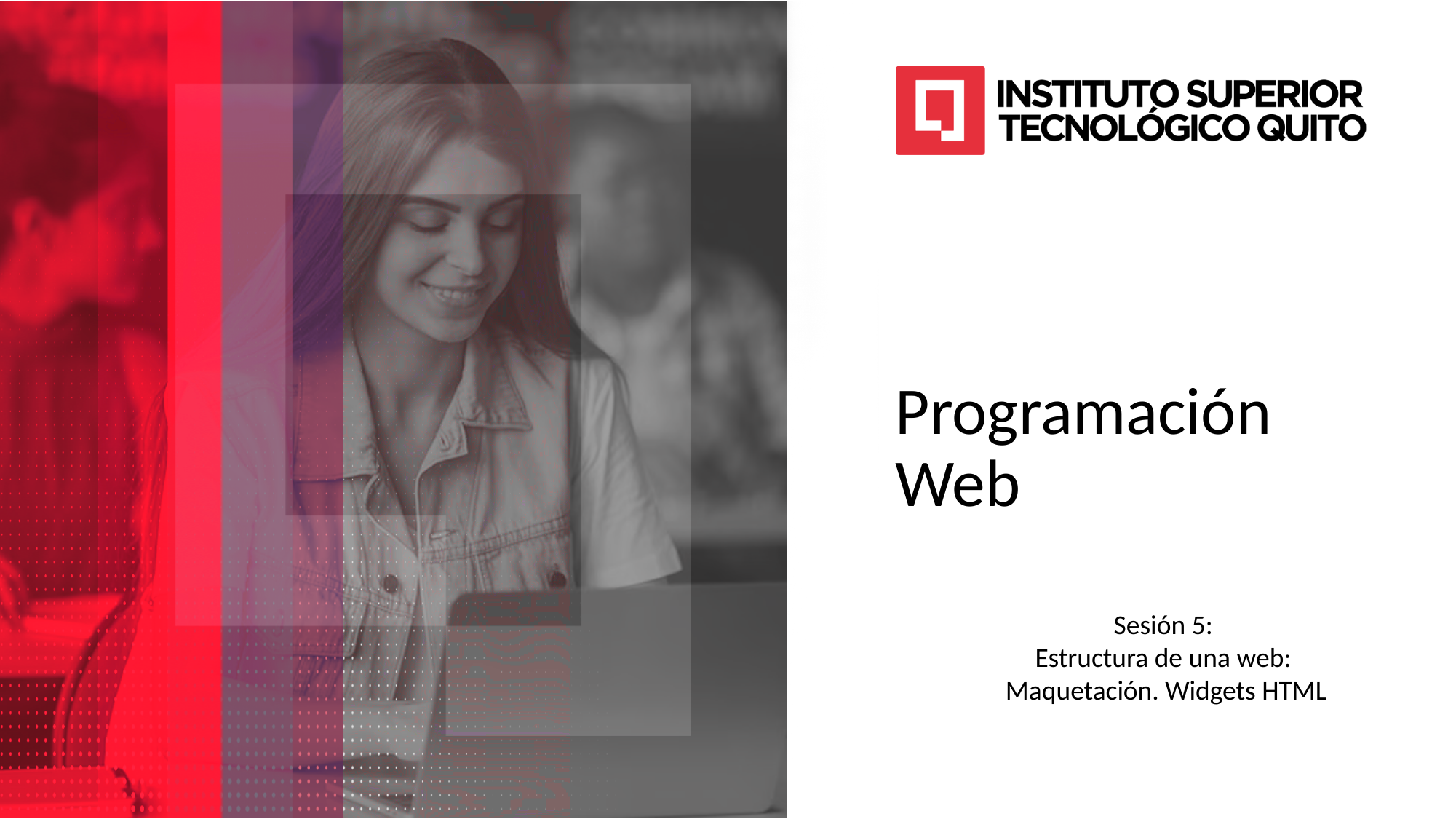

Programación Web
Sesión 5:
Estructura de una web:
Maquetación. Widgets HTML